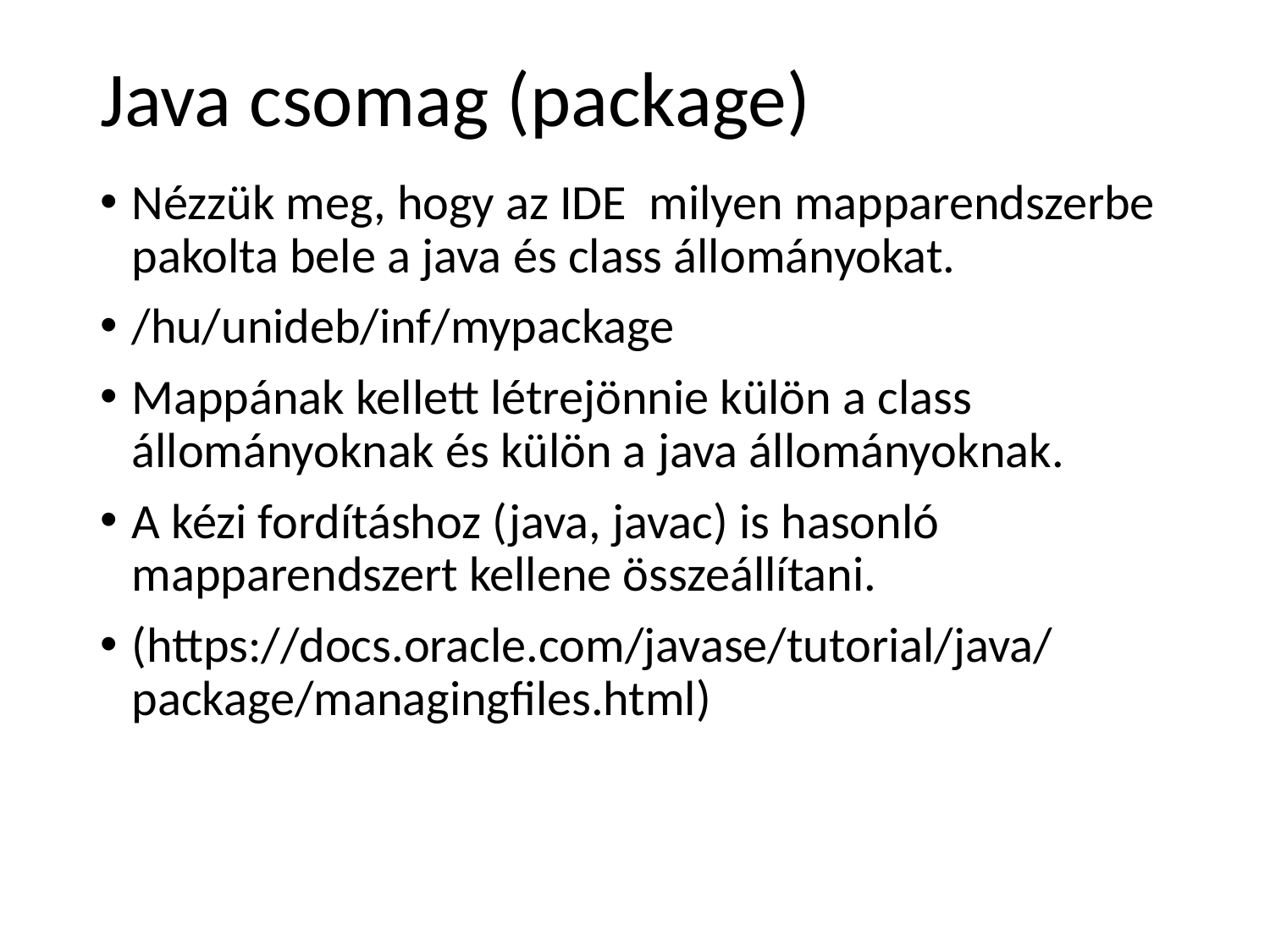

# Java csomag (package)
Nézzük meg, hogy az IDE  milyen mapparendszerbe pakolta bele a java és class állományokat.
/hu/unideb/inf/mypackage
Mappának kellett létrejönnie külön a class állományoknak és külön a java állományoknak.
A kézi fordításhoz (java, javac) is hasonló mapparendszert kellene összeállítani.
(https://docs.oracle.com/javase/tutorial/java/package/managingfiles.html)